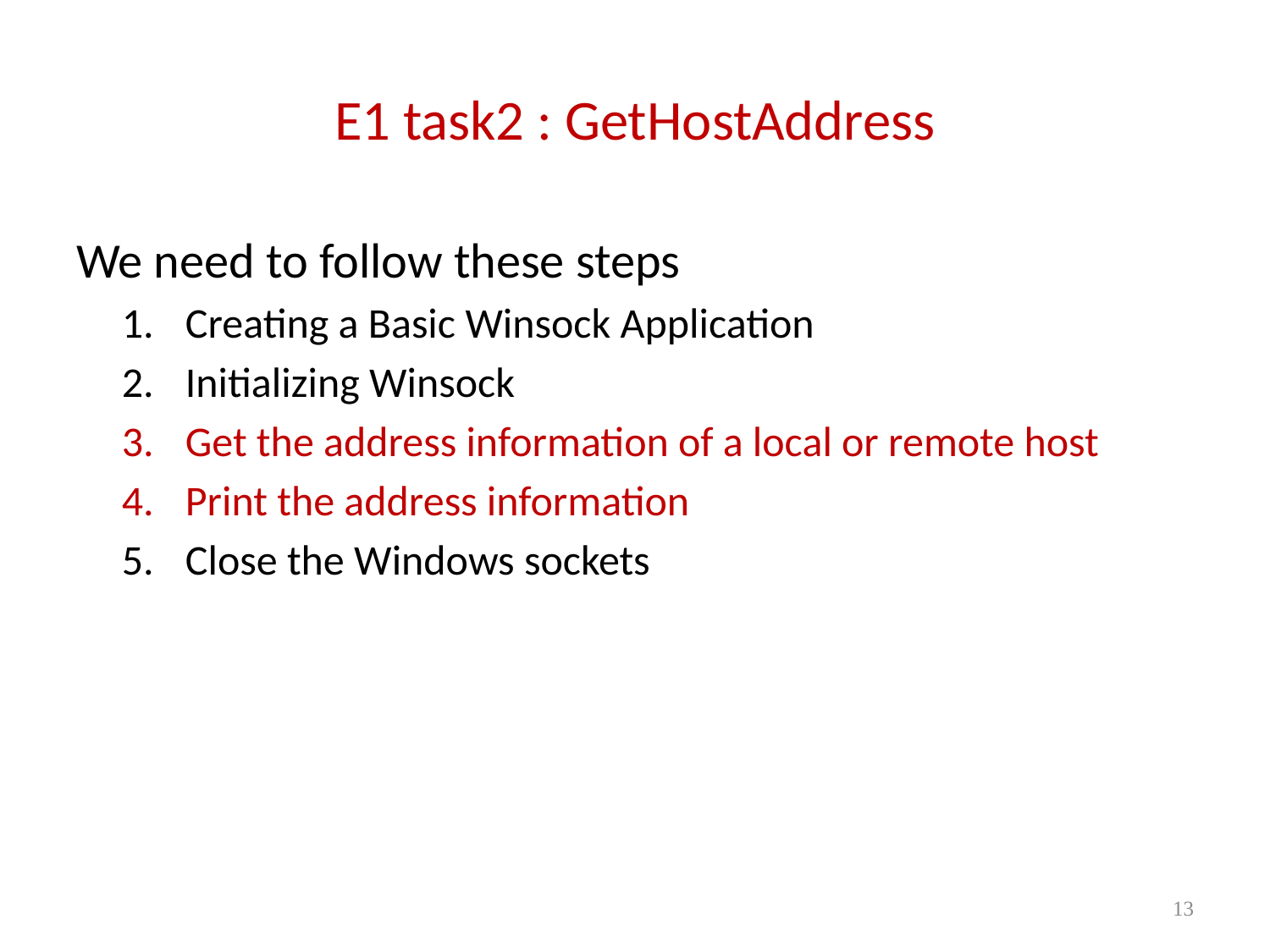

# E1 task2 : GetHostAddress
We need to follow these steps
Creating a Basic Winsock Application
Initializing Winsock
Get the address information of a local or remote host
Print the address information
Close the Windows sockets

13